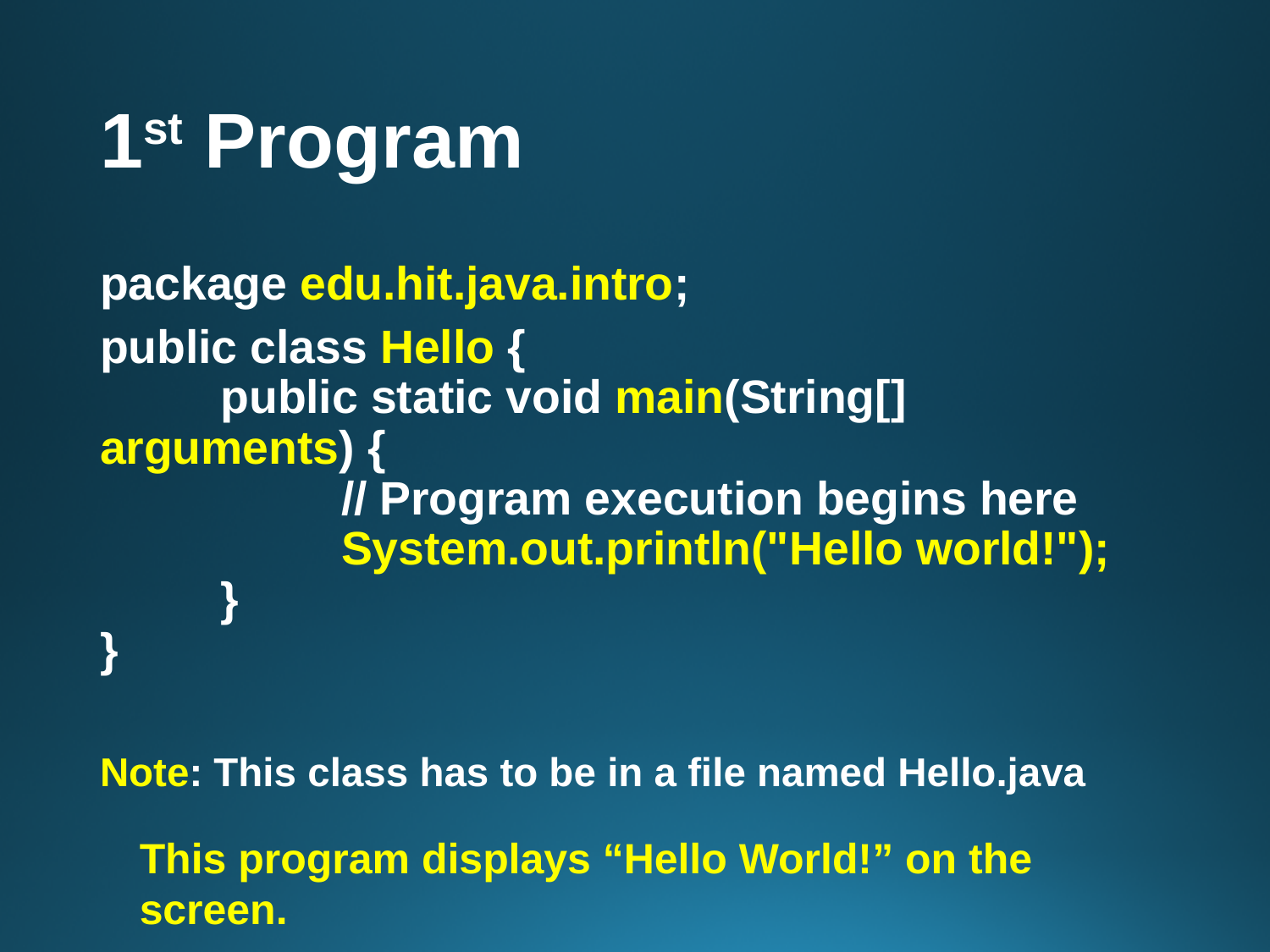

# 1st Program
package edu.hit.java.intro;
public class Hello {
	public static void main(String[] arguments) {
		// Program execution begins here
		System.out.println("Hello world!");
	}
}

Note: This class has to be in a file named Hello.java
This program displays “Hello World!” on the screen.